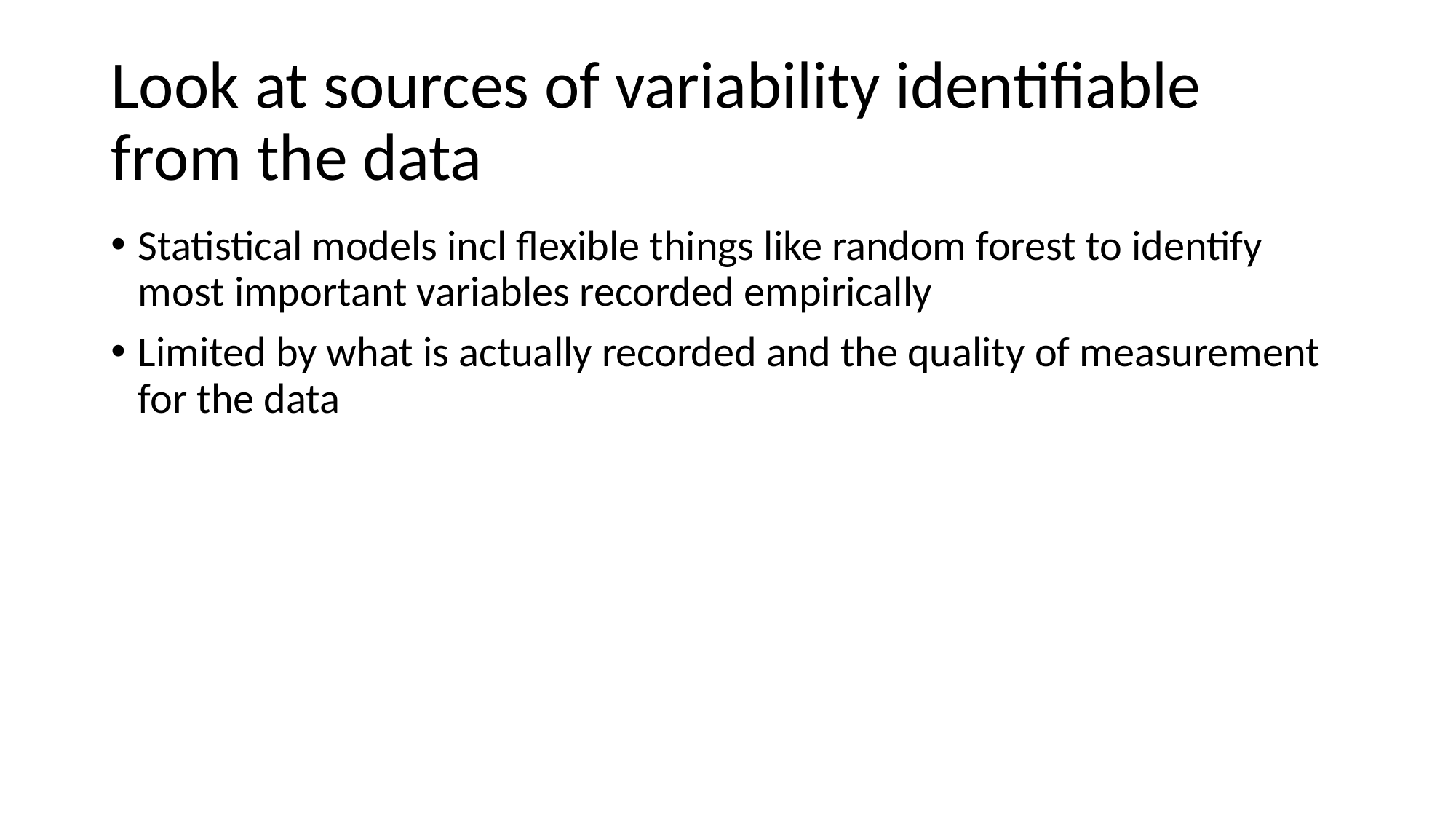

# Look at sources of variability identifiable from the data
Statistical models incl flexible things like random forest to identify most important variables recorded empirically
Limited by what is actually recorded and the quality of measurement for the data